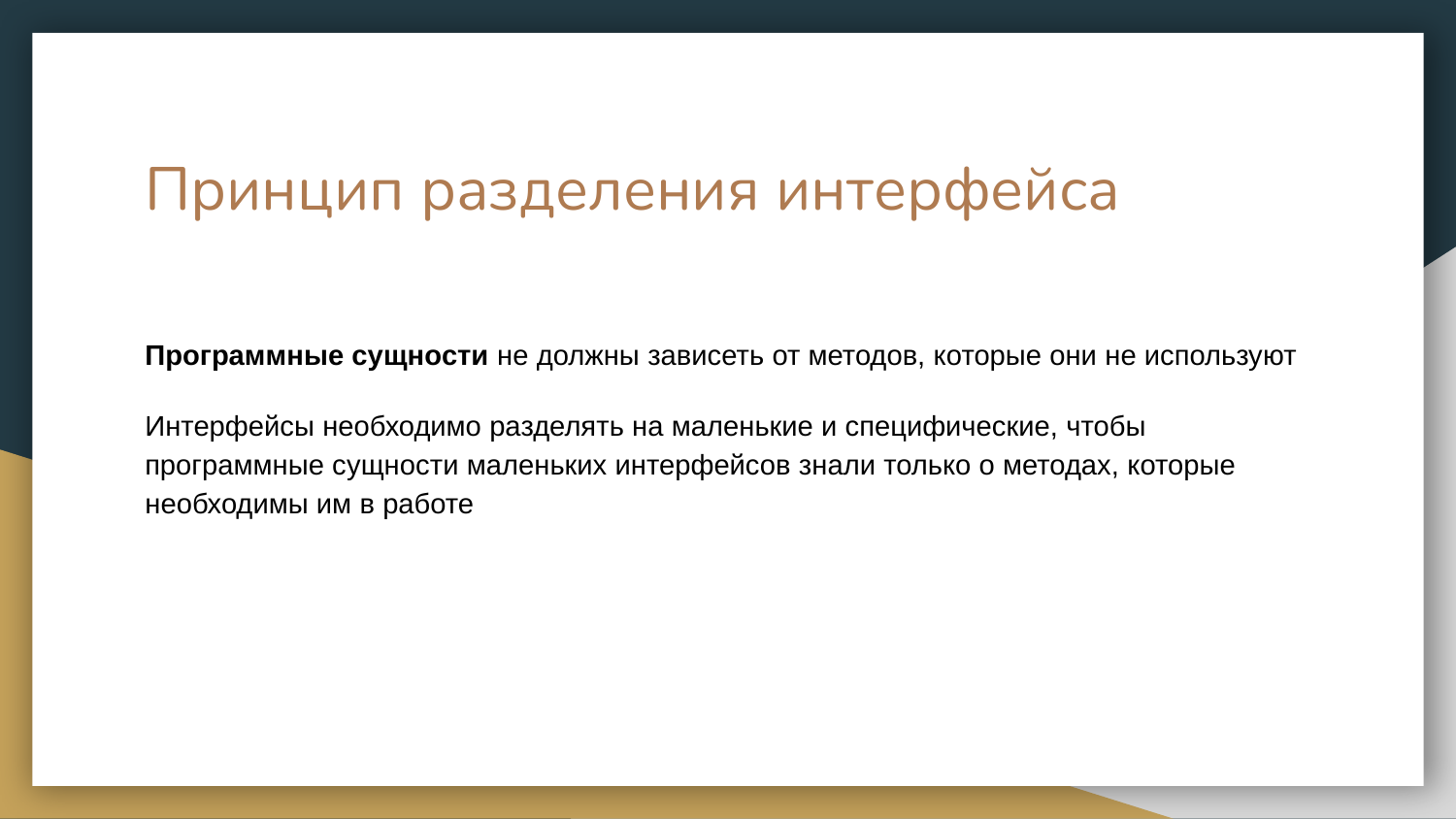

# Принцип разделения интерфейса
Программные сущности не должны зависеть от методов, которые они не используют
Интерфейсы необходимо разделять на маленькие и специфические, чтобы программные сущности маленьких интерфейсов знали только о методах, которые необходимы им в работе